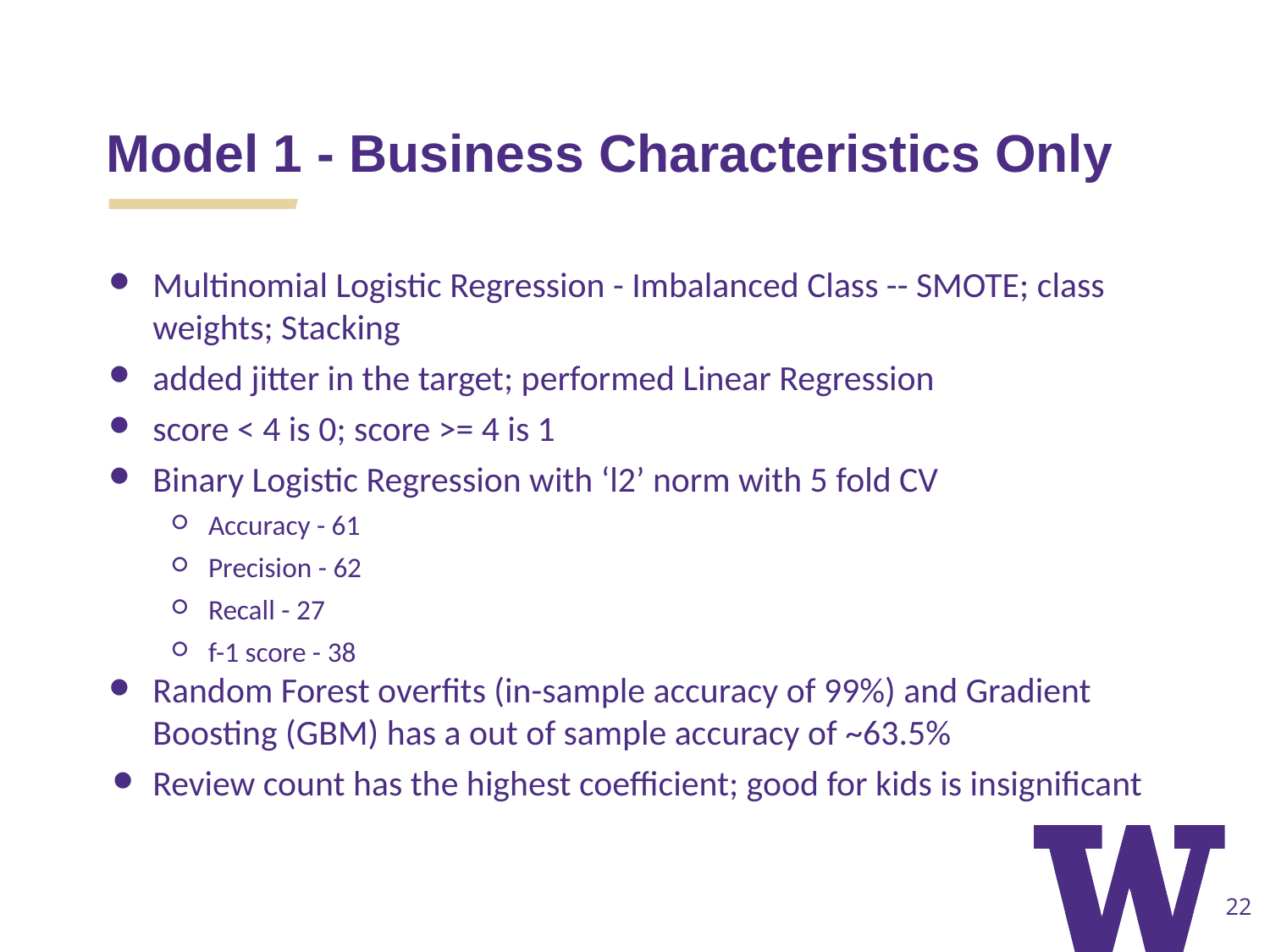

# Model 1 - Business Characteristics Only
Multinomial Logistic Regression - Imbalanced Class -- SMOTE; class weights; Stacking
added jitter in the target; performed Linear Regression
score < 4 is 0; score >= 4 is 1
Binary Logistic Regression with ‘l2’ norm with 5 fold CV
Accuracy - 61
Precision - 62
Recall - 27
f-1 score - 38
Random Forest overfits (in-sample accuracy of 99%) and Gradient Boosting (GBM) has a out of sample accuracy of ~63.5%
Review count has the highest coefficient; good for kids is insignificant

22